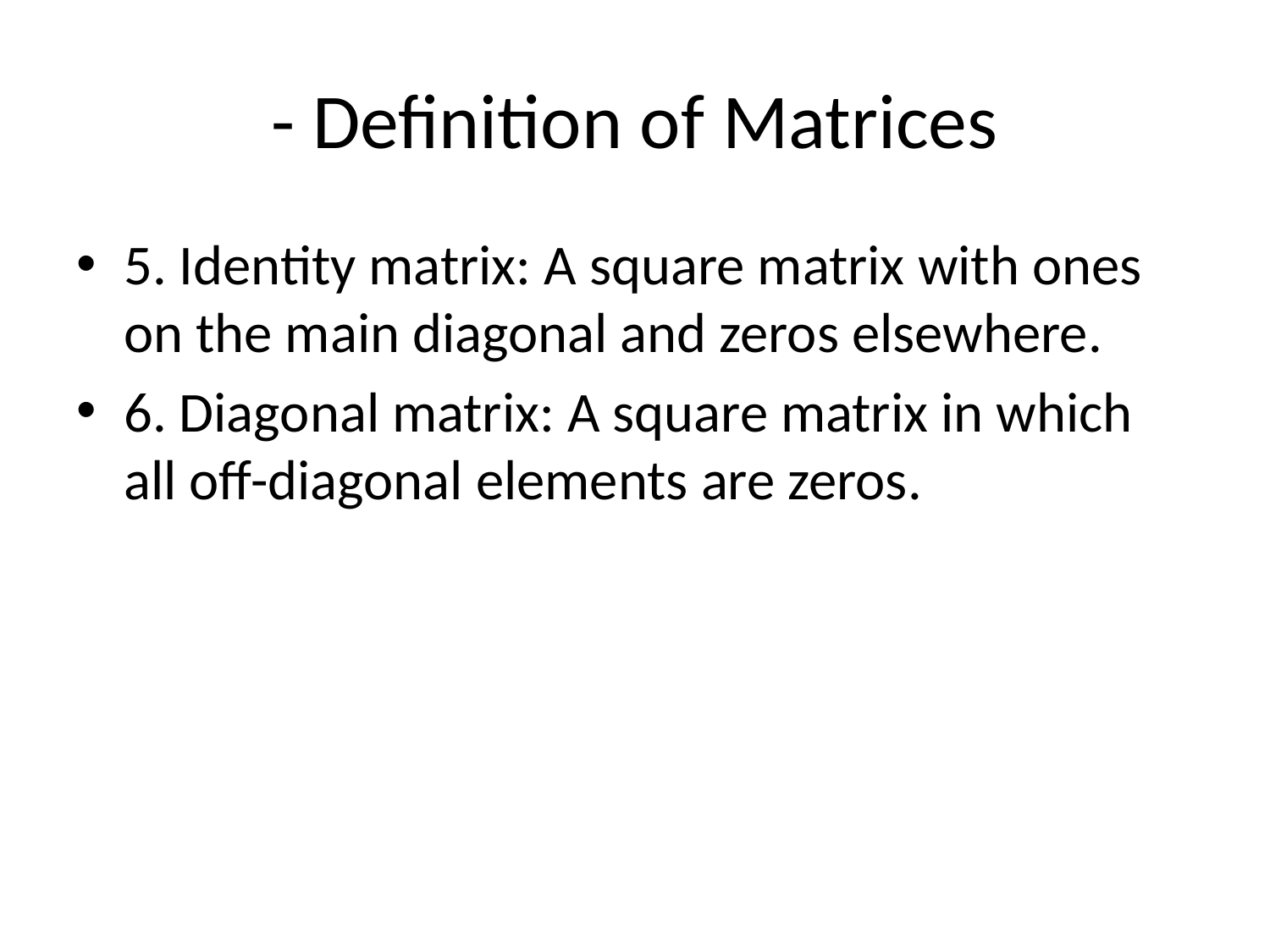

# - Definition of Matrices
5. Identity matrix: A square matrix with ones on the main diagonal and zeros elsewhere.
6. Diagonal matrix: A square matrix in which all off-diagonal elements are zeros.